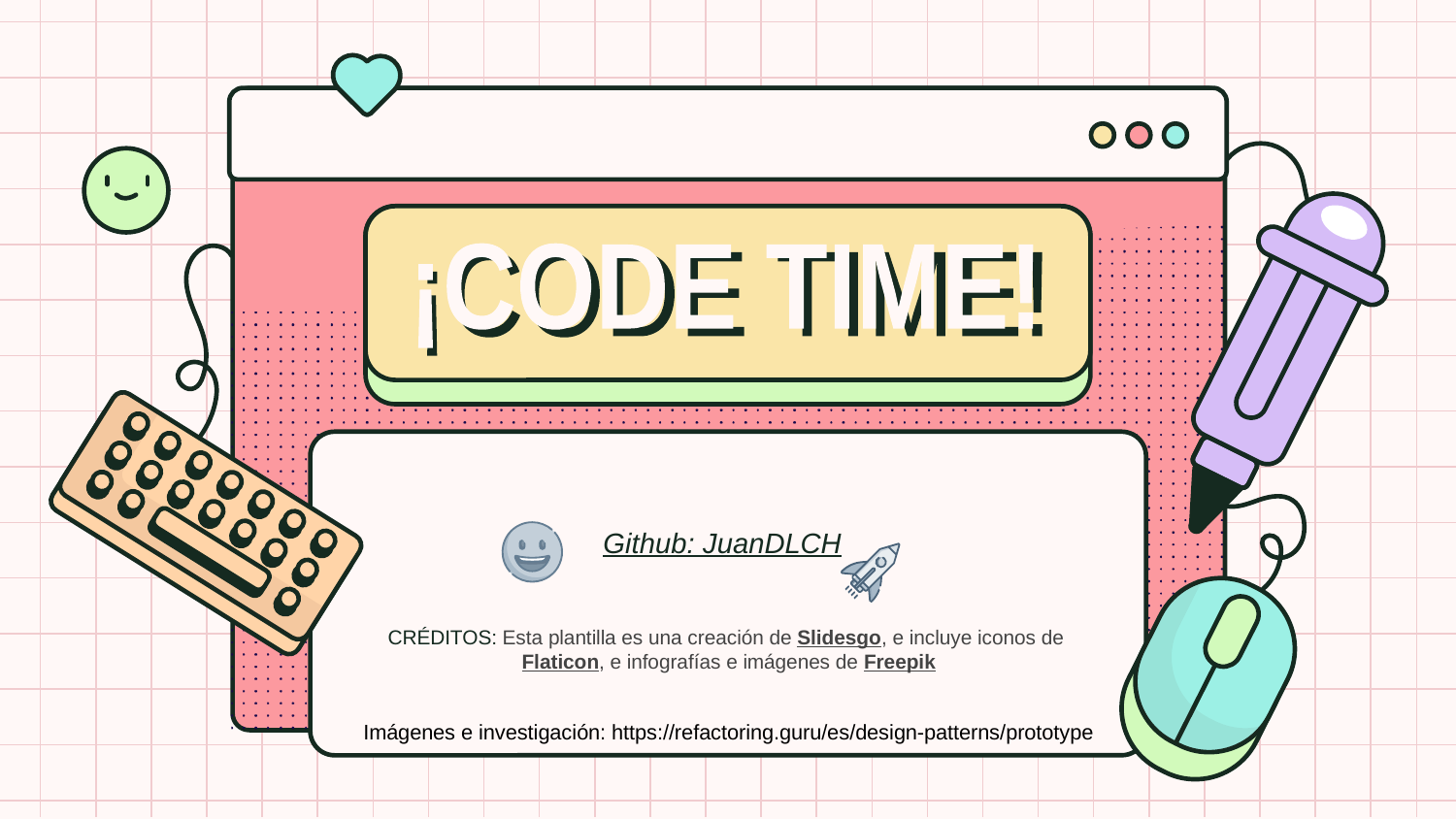

¡CODE TIME!
¡CODE TIME!

Github: JuanDLCH

Imágenes e investigación: https://refactoring.guru/es/design-patterns/prototype